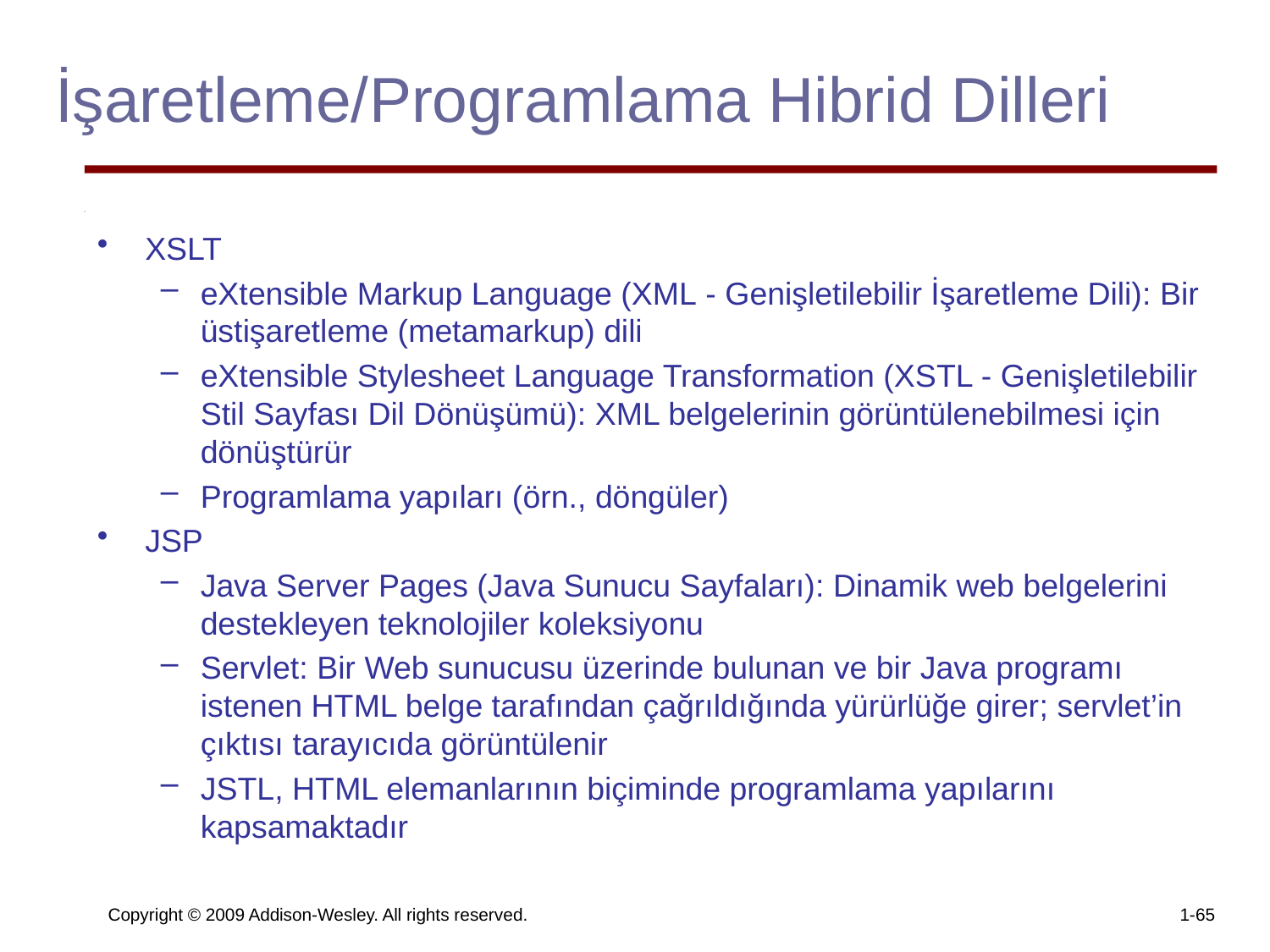

# İşaretleme/Programlama Hibrid Dilleri
XSLT
eXtensible Markup Language (XML - Genişletilebilir İşaretleme Dili): Bir üstişaretleme (metamarkup) dili
eXtensible Stylesheet Language Transformation (XSTL - Genişletilebilir Stil Sayfası Dil Dönüşümü): XML belgelerinin görüntülenebilmesi için dönüştürür
Programlama yapıları (örn., döngüler)
JSP
Java Server Pages (Java Sunucu Sayfaları): Dinamik web belgelerini destekleyen teknolojiler koleksiyonu
Servlet: Bir Web sunucusu üzerinde bulunan ve bir Java programı istenen HTML belge tarafından çağrıldığında yürürlüğe girer; servlet’in çıktısı tarayıcıda görüntülenir
JSTL, HTML elemanlarının biçiminde programlama yapılarını kapsamaktadır
Copyright © 2009 Addison-Wesley. All rights reserved.
1-65